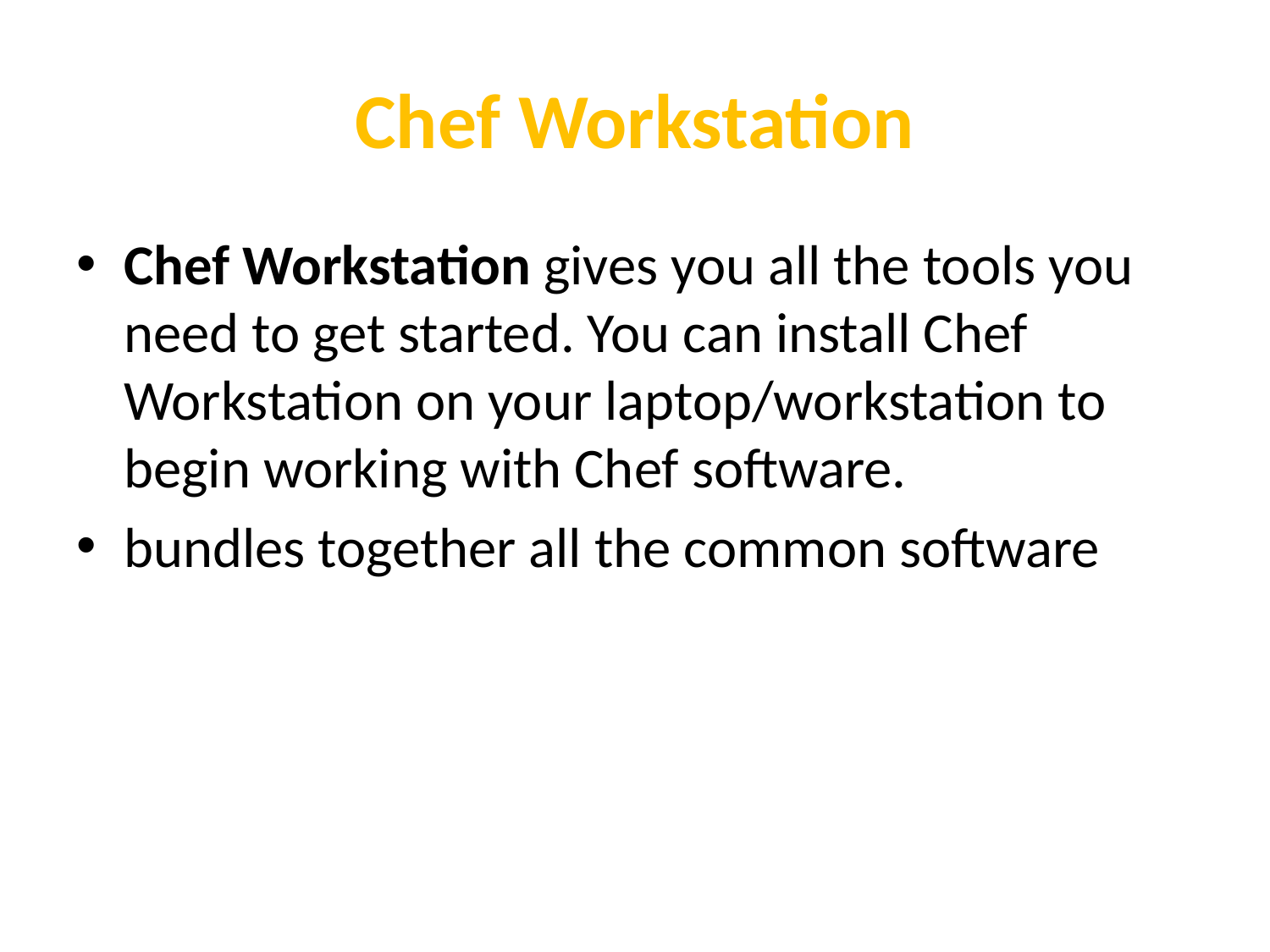

# Chef Workstation
Chef Workstation gives you all the tools you need to get started. You can install Chef Workstation on your laptop/workstation to begin working with Chef software.
bundles together all the common software